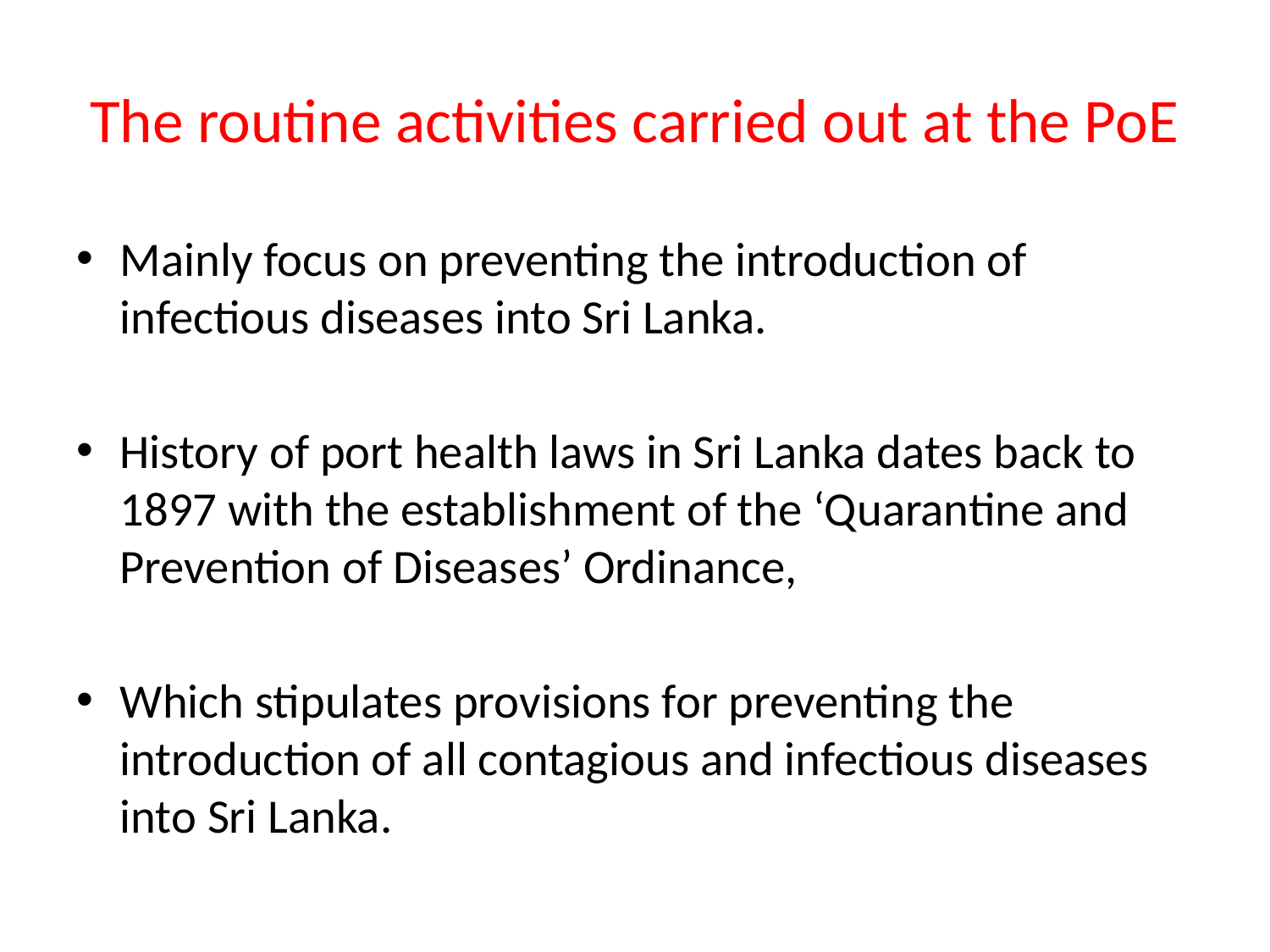

# The routine activities carried out at the PoE
Mainly focus on preventing the introduction of infectious diseases into Sri Lanka.

History of port health laws in Sri Lanka dates back to 1897 with the establishment of the ‘Quarantine and Prevention of Diseases’ Ordinance,

Which stipulates provisions for preventing the introduction of all contagious and infectious diseases into Sri Lanka.